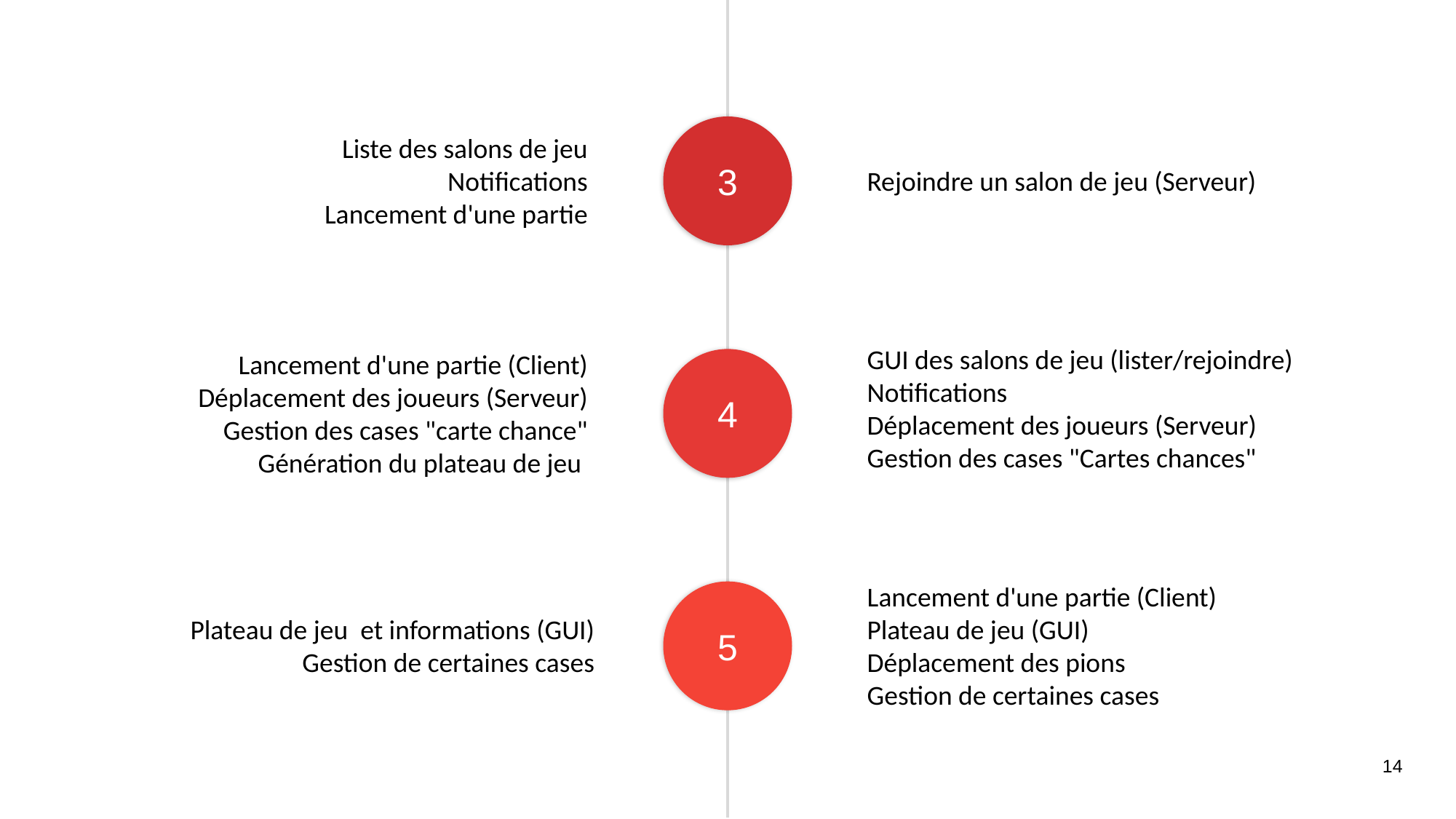

3
Liste des salons de jeu
Notifications
Lancement d'une partie
Rejoindre un salon de jeu (Serveur)
GUI des salons de jeu (lister/rejoindre)
Notifications
Déplacement des joueurs (Serveur)
Gestion des cases "Cartes chances"
Lancement d'une partie (Client)
Déplacement des joueurs (Serveur)
Gestion des cases "carte chance"
Génération du plateau de jeu
4
Lancement d'une partie (Client)
Plateau de jeu (GUI)
Déplacement des pions
Gestion de certaines cases
5
Plateau de jeu  et informations (GUI)
Gestion de certaines cases
14